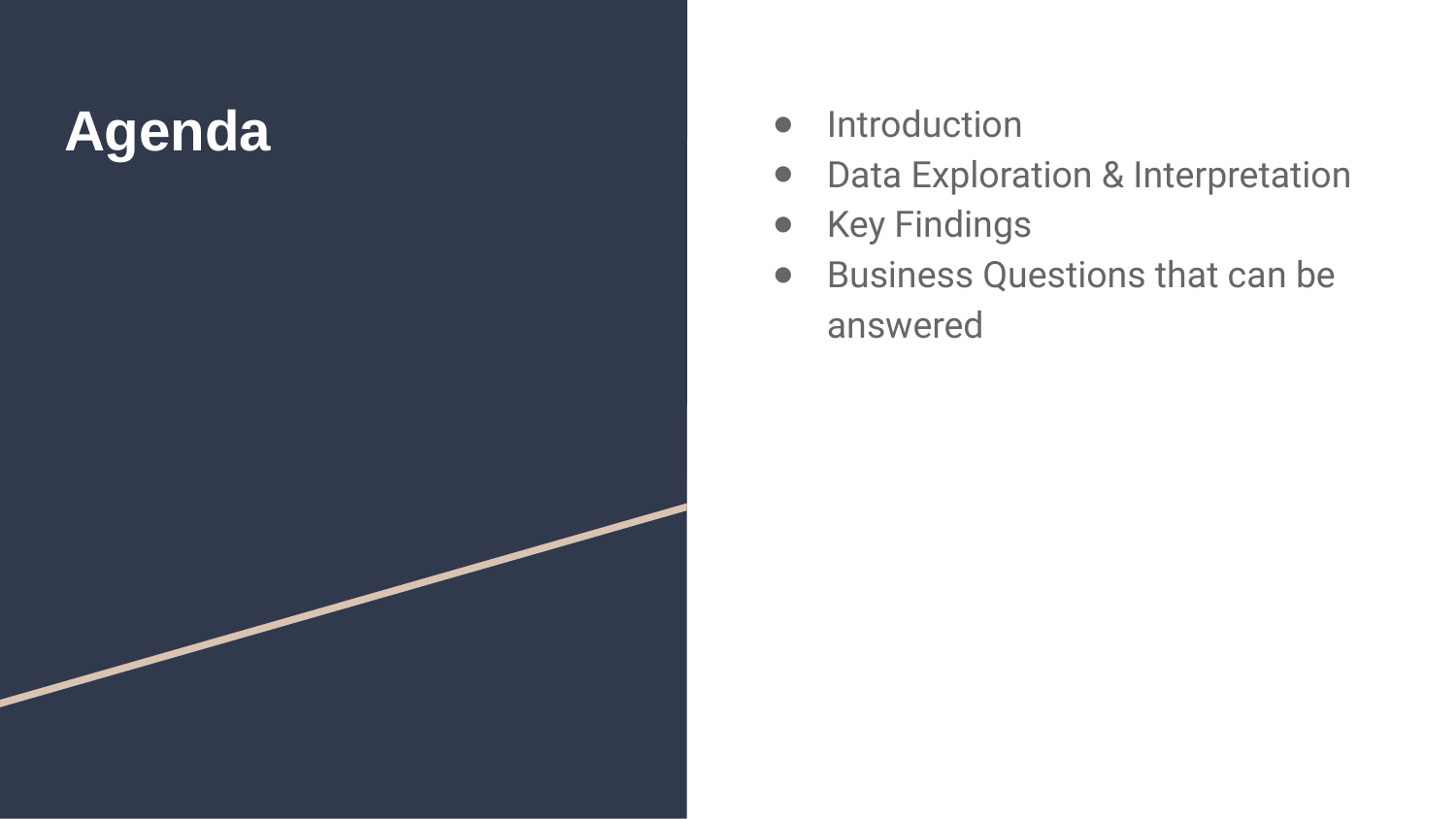

# Agenda
Introduction
Data Exploration & Interpretation
Key Findings
Business Questions that can be answered